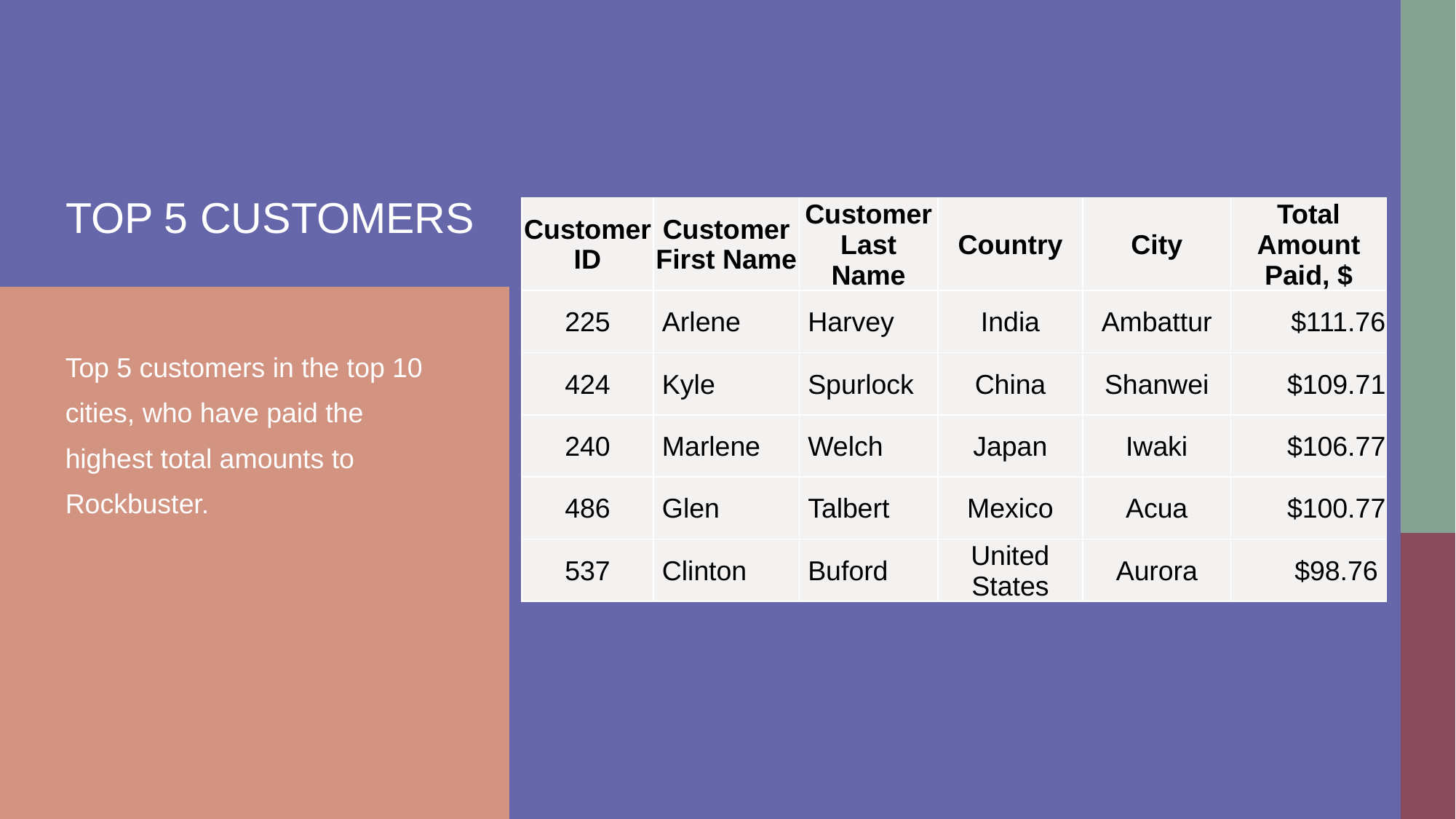

# TOP 5 CUSTOMERS
| Customer ID | Customer First Name | Customer Last Name | Country | City | Total Amount Paid, $ |
| --- | --- | --- | --- | --- | --- |
| 225 | Arlene | Harvey | India | Ambattur | $111.76 |
| 424 | Kyle | Spurlock | China | Shanwei | $109.71 |
| 240 | Marlene | Welch | Japan | Iwaki | $106.77 |
| 486 | Glen | Talbert | Mexico | Acua | $100.77 |
| 537 | Clinton | Buford | United States | Aurora | $98.76 |
Top 5 customers in the top 10 cities, who have paid the highest total amounts to Rockbuster.